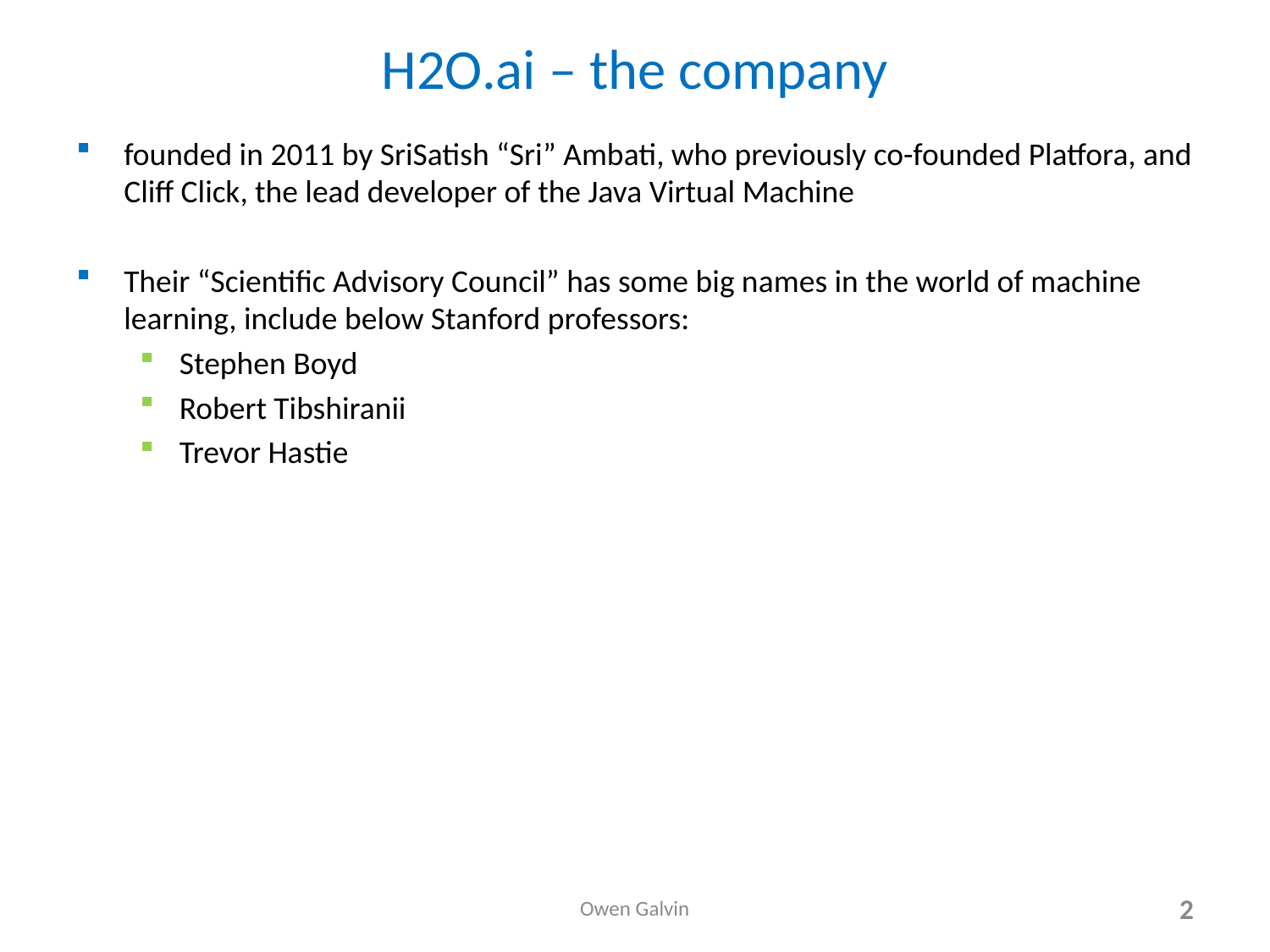

# H2O.ai – the company
founded in 2011 by SriSatish “Sri” Ambati, who previously co-founded Platfora, and Cliff Click, the lead developer of the Java Virtual Machine

Their “Scientific Advisory Council” has some big names in the world of machine learning, include below Stanford professors:
Stephen Boyd
Robert Tibshiranii
Trevor Hastie

Owen Galvin
2